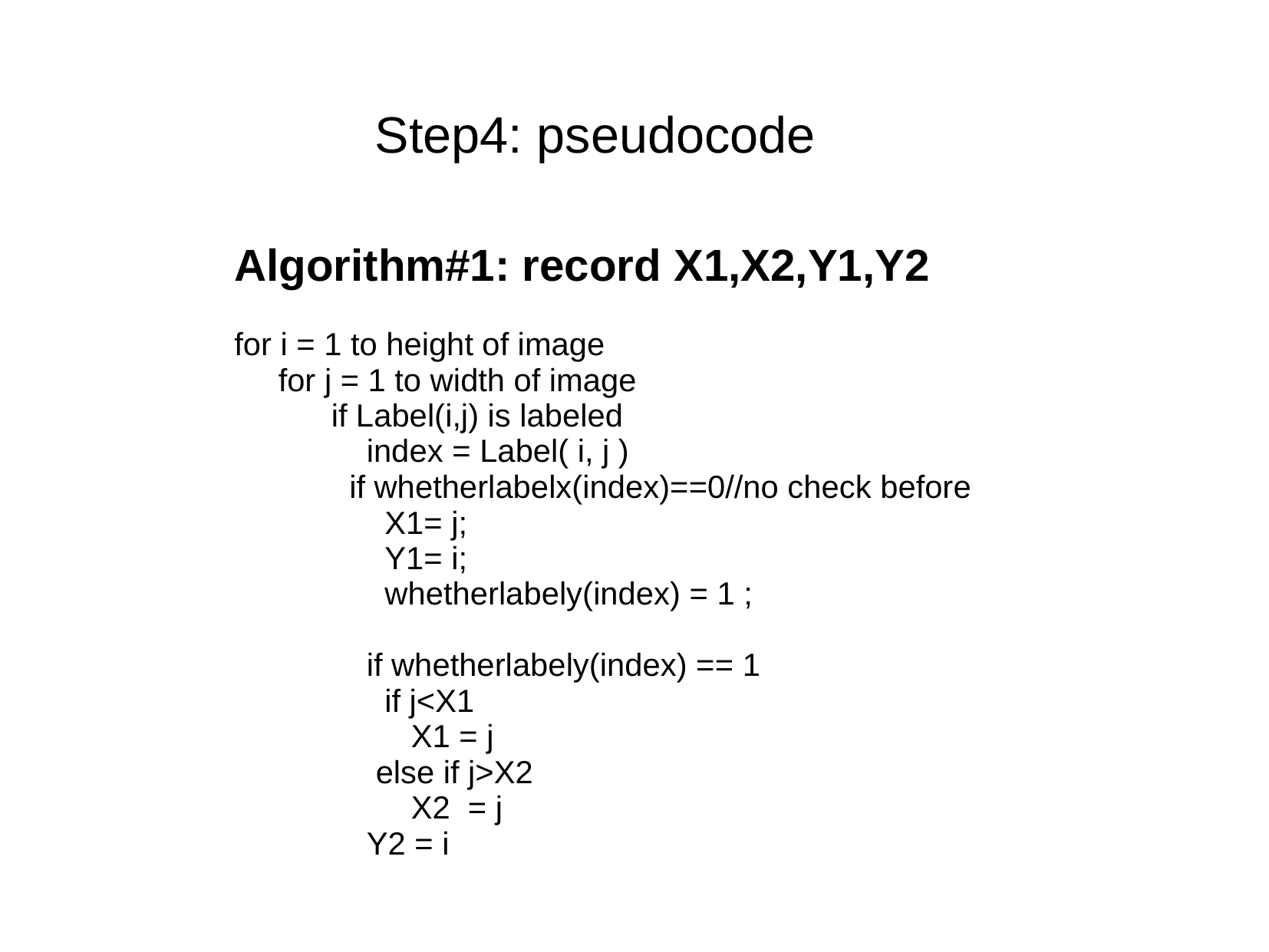

Step4: pseudocode
Algorithm#1: record X1,X2,Y1,Y2

for i = 1 to height of image
     for j = 1 to width of image
           if Label(i,j) is labeled
               index = Label( i, j )
	if whetherlabelx(index)==0//no check before
	    X1= j;
	    Y1= i;
	    whetherlabely(index) = 1 ;

               if whetherlabely(index) == 1
	    if j<X1
	       X1 = j
	   else if j>X2
	       X2  = j
               Y2 = i